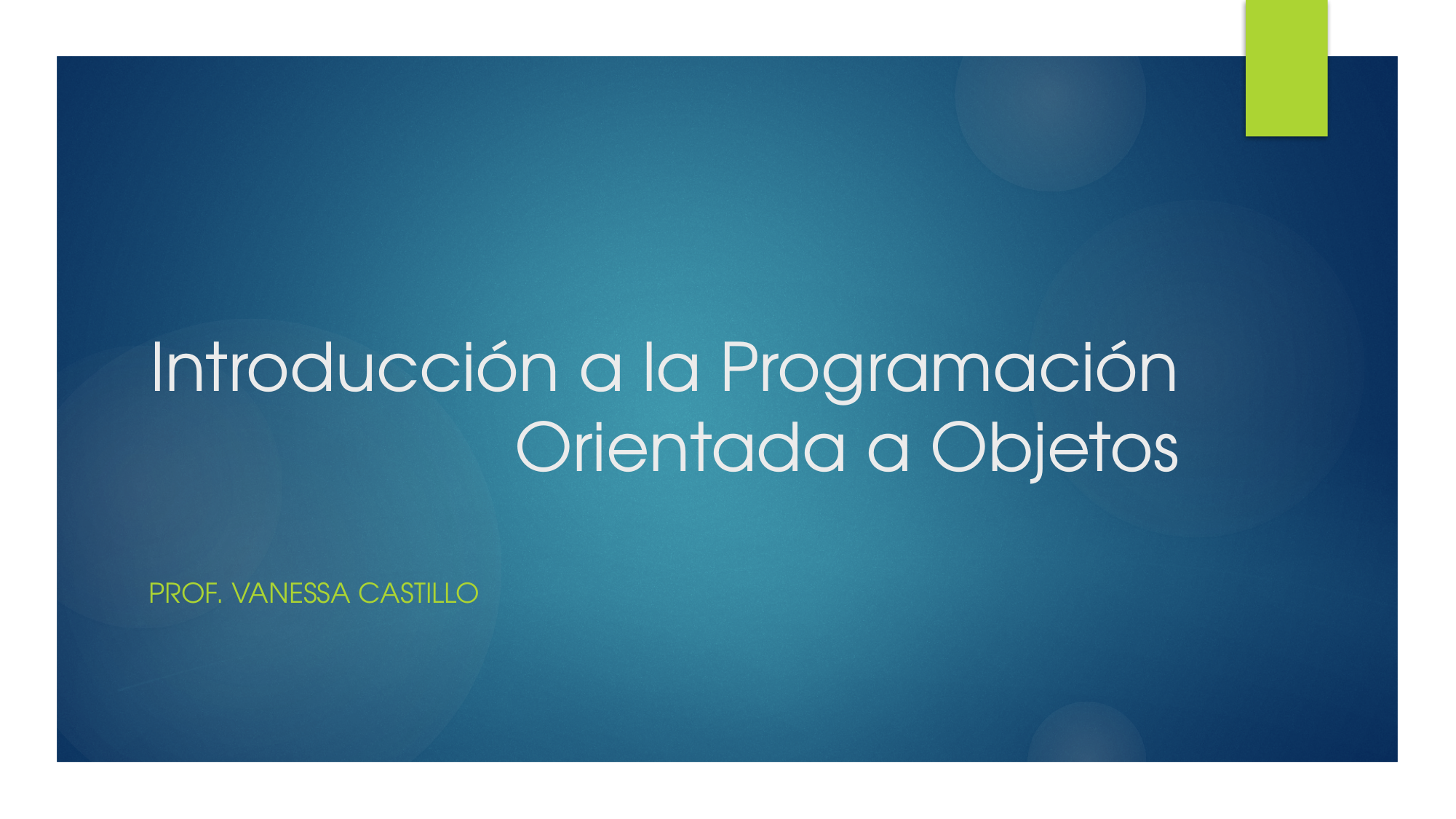

# Introducción a la Programación Orientada a Objetos
Prof. Vanessa castillo